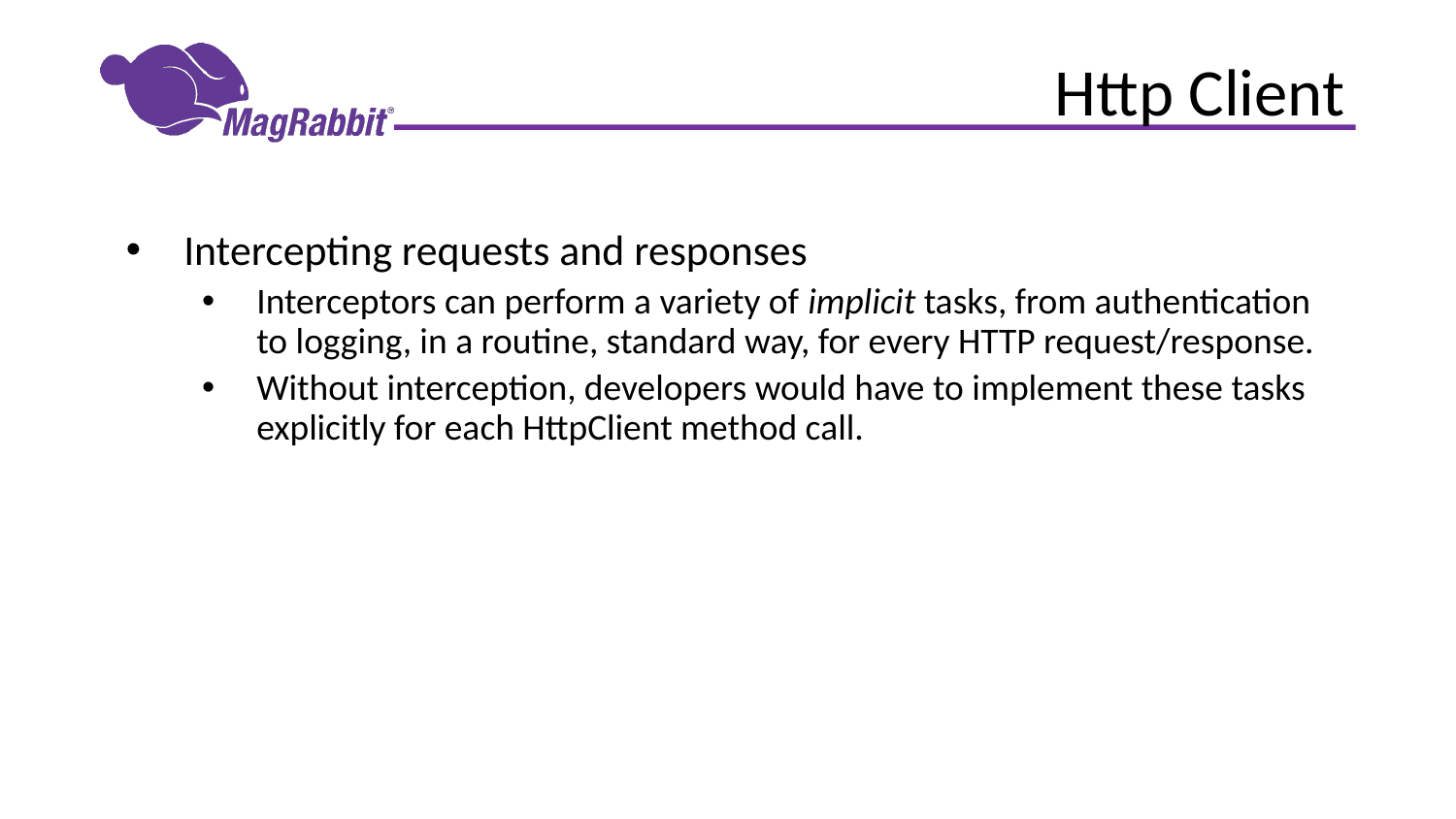

# Http Client
Intercepting requests and responses
Interceptors can perform a variety of implicit tasks, from authentication to logging, in a routine, standard way, for every HTTP request/response.
Without interception, developers would have to implement these tasks explicitly for each HttpClient method call.